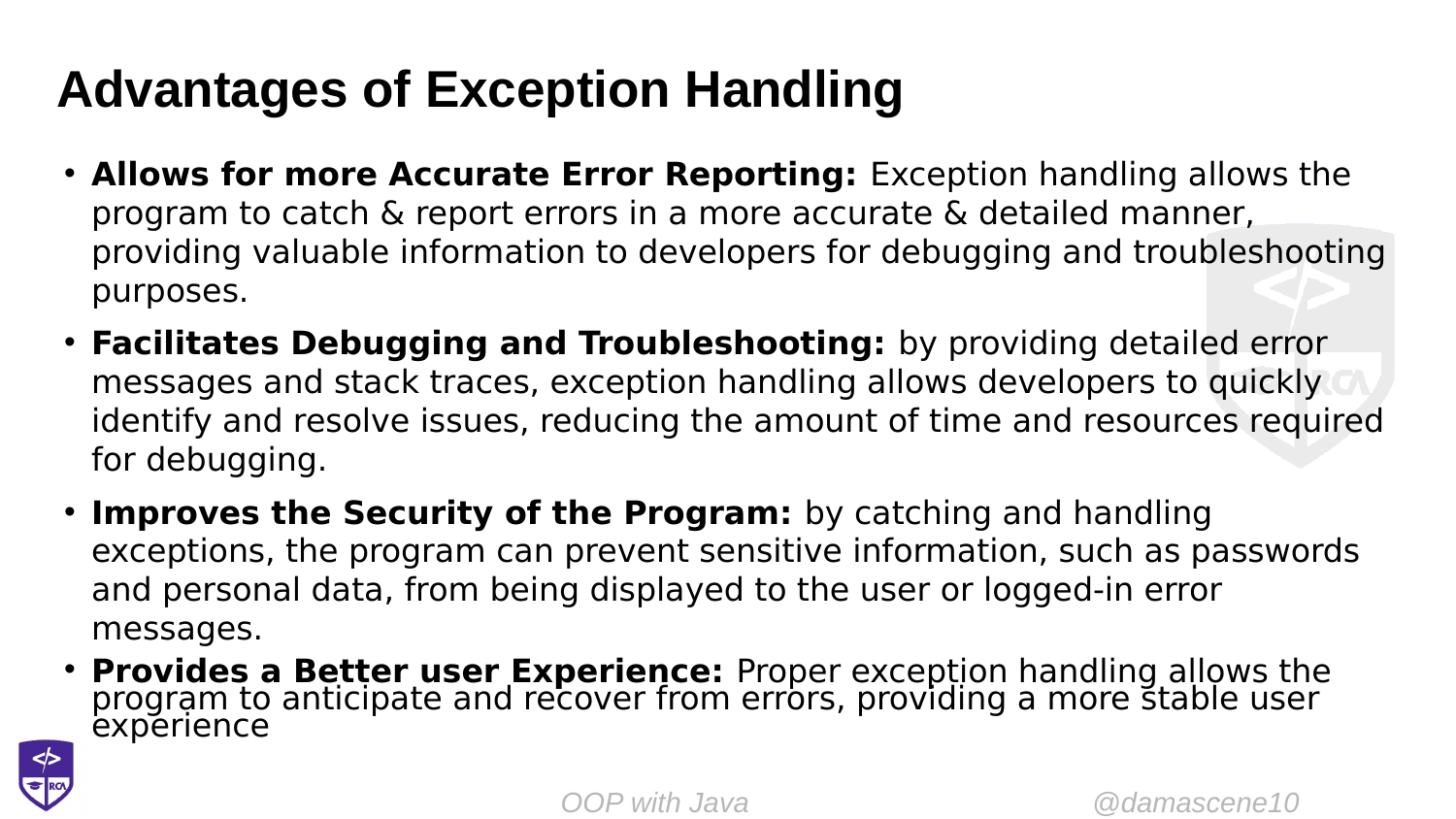

# Advantages of Exception Handling
Allows for more Accurate Error Reporting: Exception handling allows the program to catch & report errors in a more accurate & detailed manner, providing valuable information to developers for debugging and troubleshooting purposes.
Facilitates Debugging and Troubleshooting: by providing detailed error messages and stack traces, exception handling allows developers to quickly identify and resolve issues, reducing the amount of time and resources required for debugging.
Improves the Security of the Program: by catching and handling exceptions, the program can prevent sensitive information, such as passwords and personal data, from being displayed to the user or logged-in error messages.
Provides a Better user Experience: Proper exception handling allows the program to anticipate and recover from errors, providing a more stable user experience